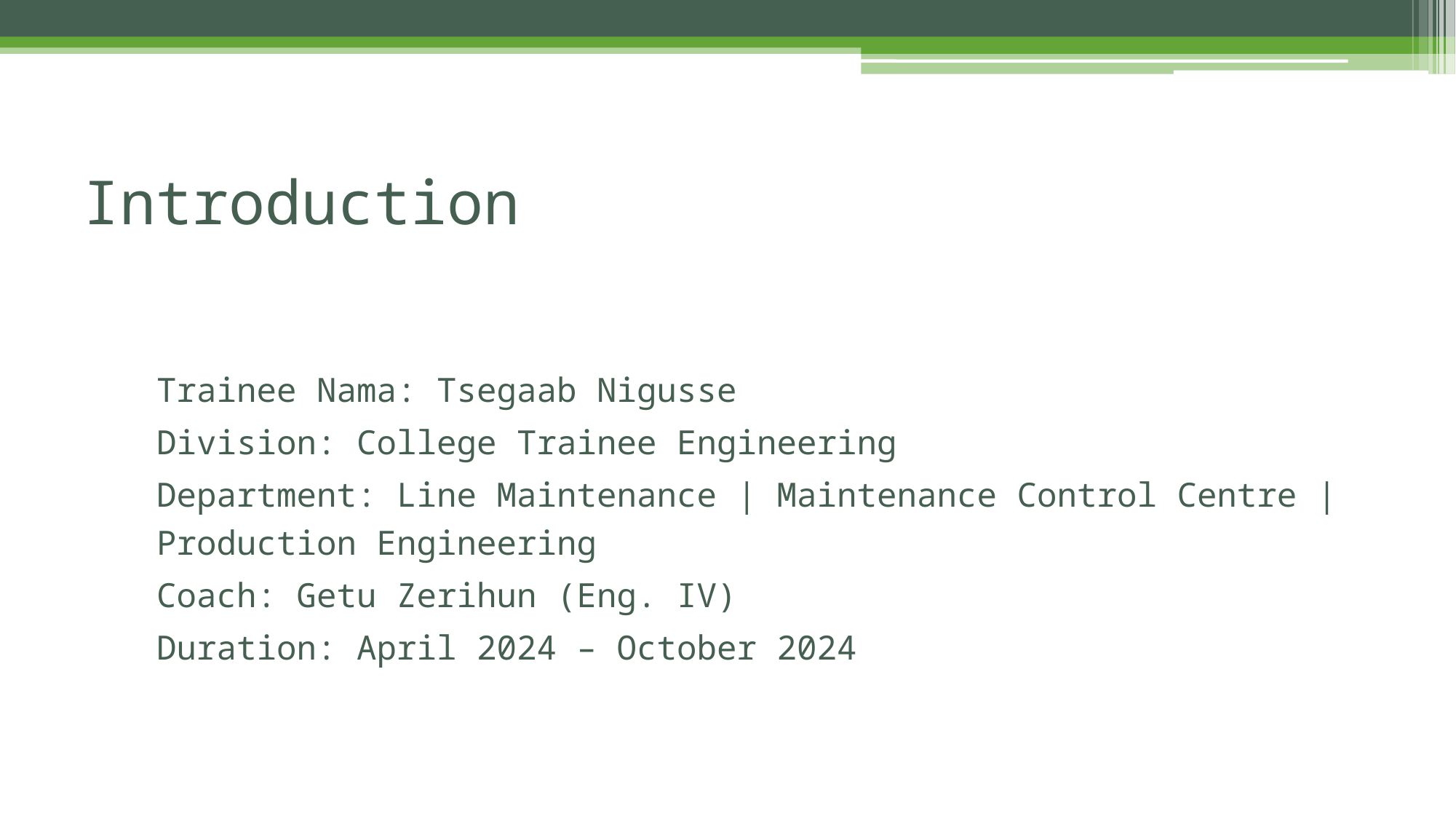

# Introduction
Trainee Nama: Tsegaab Nigusse
Division: College Trainee Engineering
Department: Line Maintenance | Maintenance Control Centre | Production Engineering
Coach: Getu Zerihun (Eng. IV)
Duration: April 2024 – October 2024